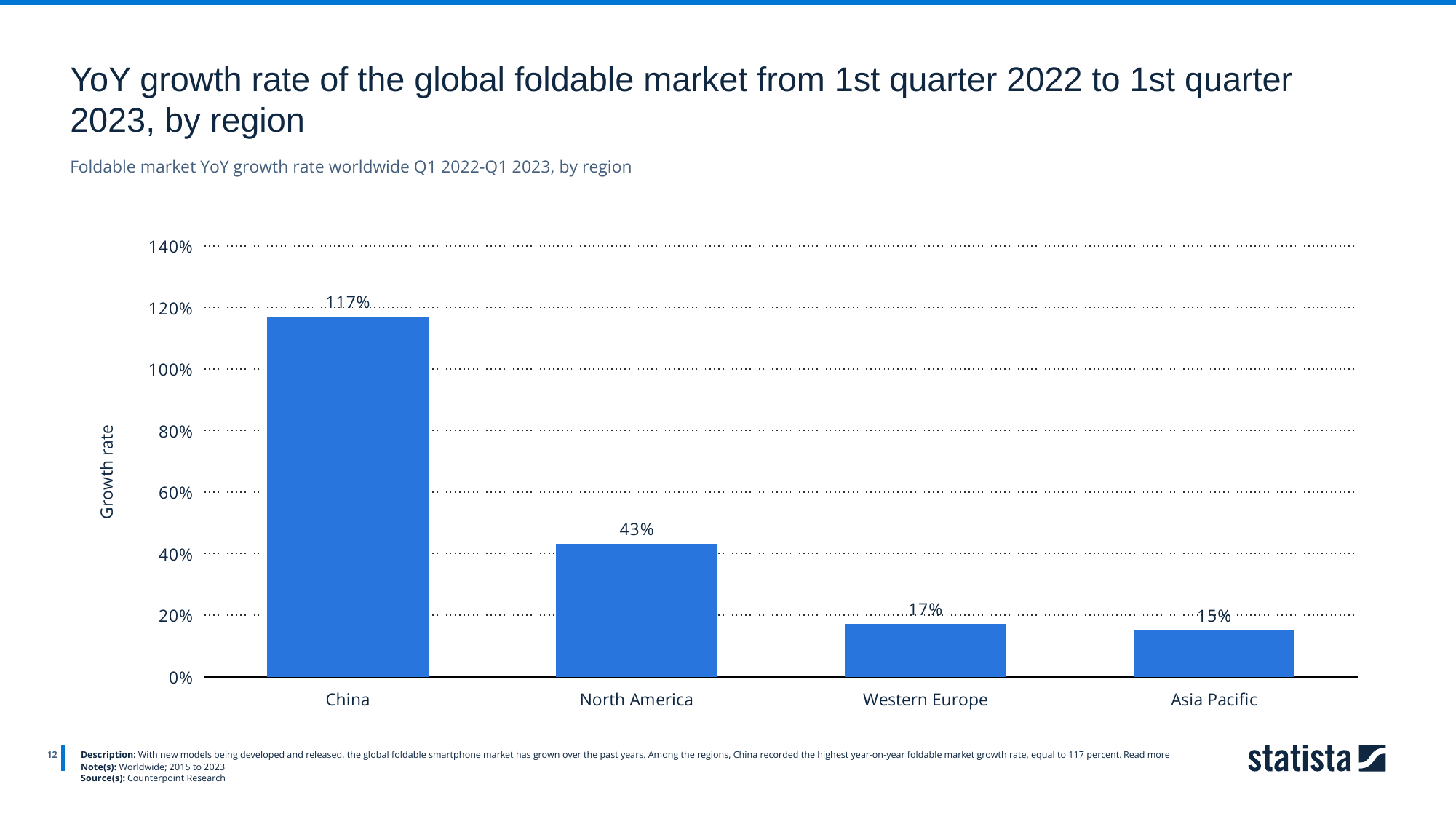

YoY growth rate of the global foldable market from 1st quarter 2022 to 1st quarter 2023, by region
Foldable market YoY growth rate worldwide Q1 2022-Q1 2023, by region

### Chart

| Category | Column1 |
|---|---|
| China | 1.17 |
| North America | 0.43 |
| Western Europe | 0.17 |
| Asia Pacific | 0.15 |
12
Description: With new models being developed and released, the global foldable smartphone market has grown over the past years. Among the regions, China recorded the highest year-on-year foldable market growth rate, equal to 117 percent. Read more
Note(s): Worldwide; 2015 to 2023
Source(s): Counterpoint Research